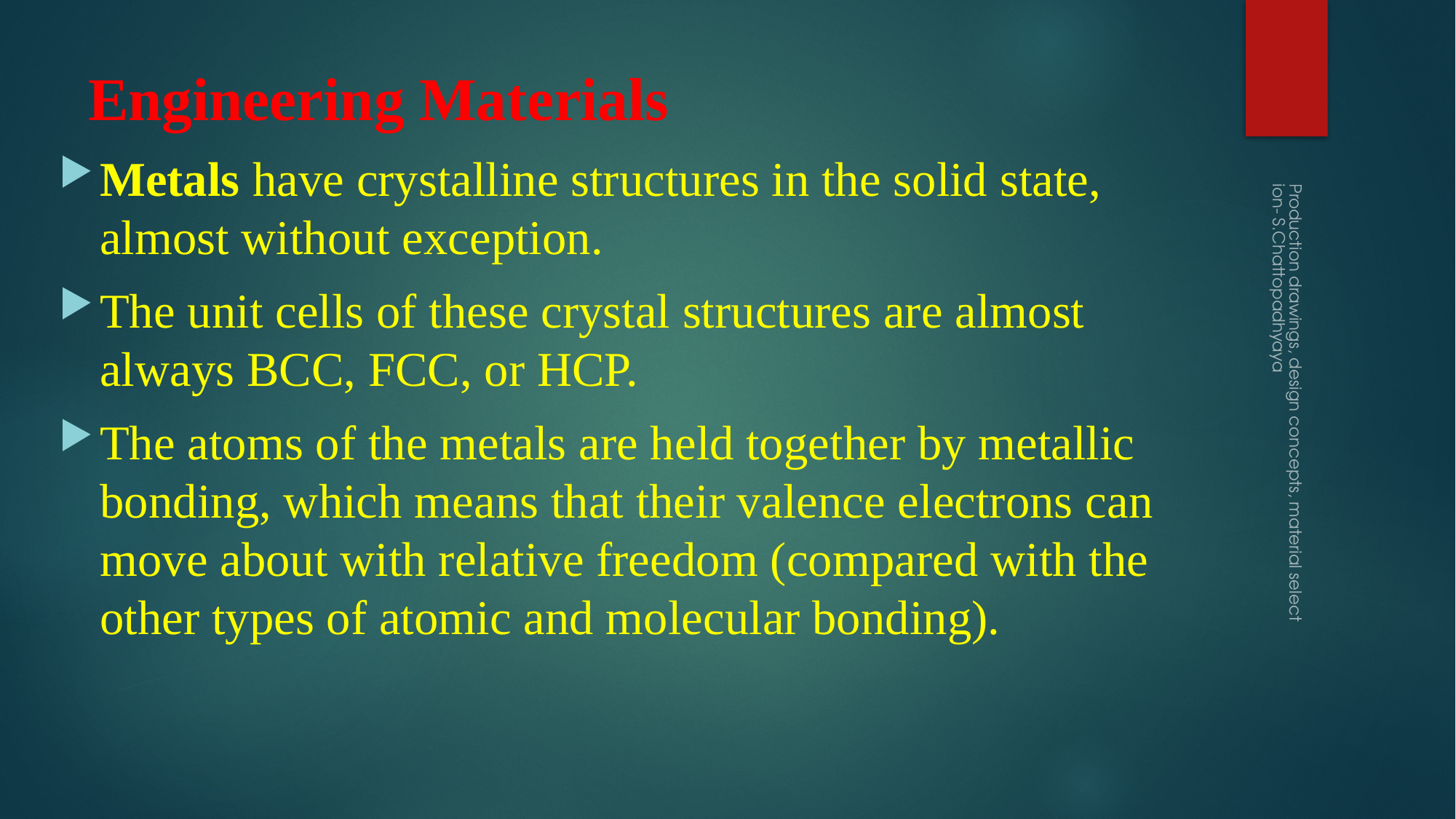

8
# Engineering Materials
Metals have crystalline structures in the solid state, almost without exception.
The unit cells of these crystal structures are almost always BCC, FCC, or HCP.
The atoms of the metals are held together by metallic bonding, which means that their valence electrons can move about with relative freedom (compared with the other types of atomic and molecular bonding).
Production drawings, design concepts, material selection- S.Chattopadhyaya